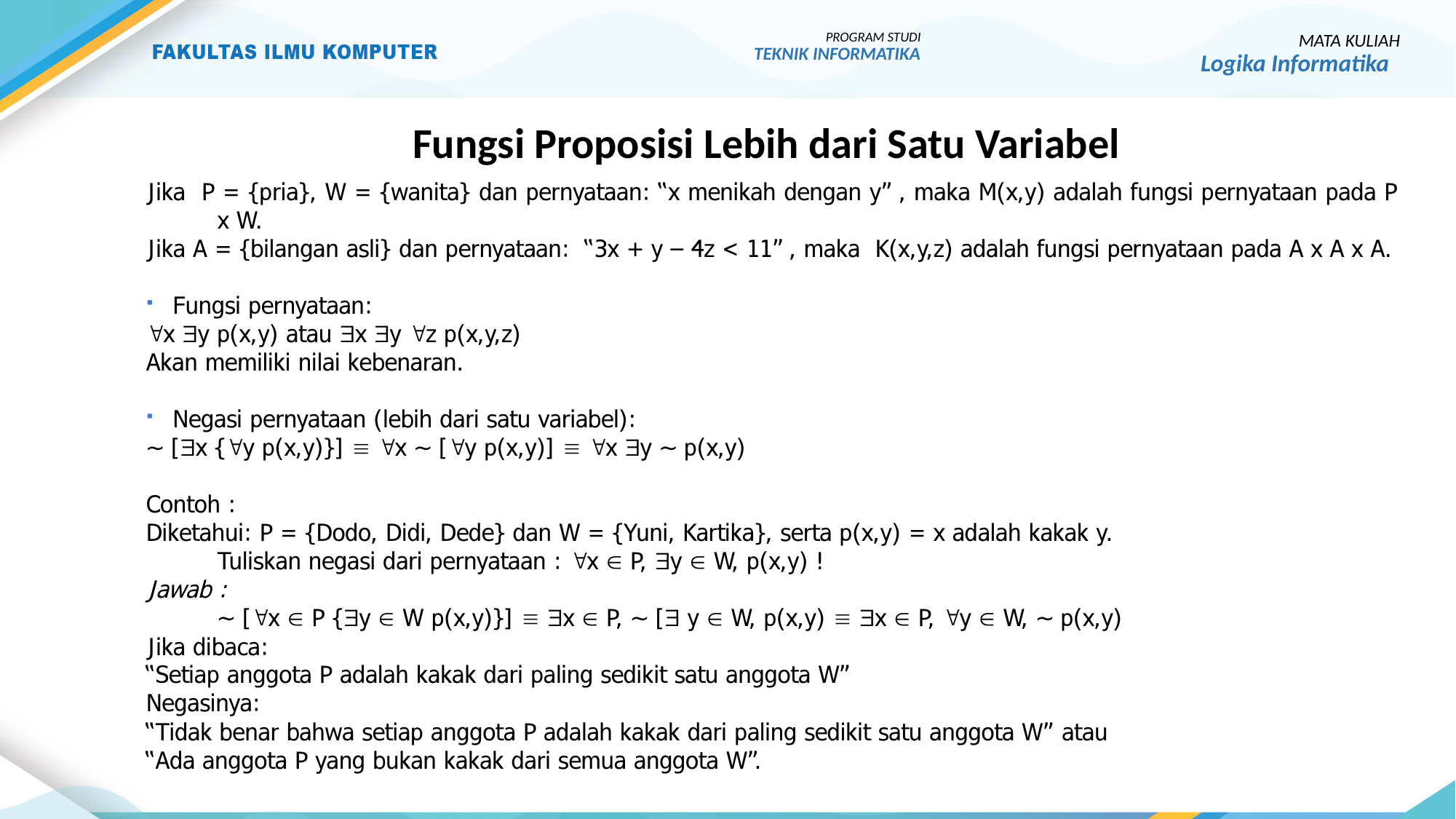

PROGRAM STUDI
TEKNIK INFORMATIKA
MATA KULIAH
Logika Informatika
# Fungsi Proposisi Lebih dari Satu Variabel
Jika  P = {pria}, W = {wanita} dan pernyataan: “x menikah dengan y” , maka M(x,y) adalah fungsi pernyataan pada P x W.
Jika A = {bilangan asli} dan pernyataan:  “3x + y – 4z < 11” , maka  K(x,y,z) adalah fungsi pernyataan pada A x A x A.

Fungsi pernyataan:
∀x ∃y p(x,y) atau ∃x ∃y ∀z p(x,y,z)
Akan memiliki nilai kebenaran.

Negasi pernyataan (lebih dari satu variabel):
~ [∃x {∀y p(x,y)}] ≡ ∀x ~ [∀y p(x,y)] ≡ ∀x ∃y ~ p(x,y)

Contoh :
Diketahui: P = {Dodo, Didi, Dede} dan W = {Yuni, Kartika}, serta p(x,y) = x adalah kakak y.
	Tuliskan negasi dari pernyataan : ∀x ∈ P, ∃y ∈ W, p(x,y) !
Jawab :
	~ [∀x ∈ P {∃y ∈ W p(x,y)}] ≡ ∃x ∈ P, ~ [∃ y ∈ W, p(x,y) ≡ ∃x ∈ P, ∀y ∈ W, ~ p(x,y)
Jika dibaca:
“Setiap anggota P adalah kakak dari paling sedikit satu anggota W”
Negasinya:
“Tidak benar bahwa setiap anggota P adalah kakak dari paling sedikit satu anggota W” atau
“Ada anggota P yang bukan kakak dari semua anggota W”.